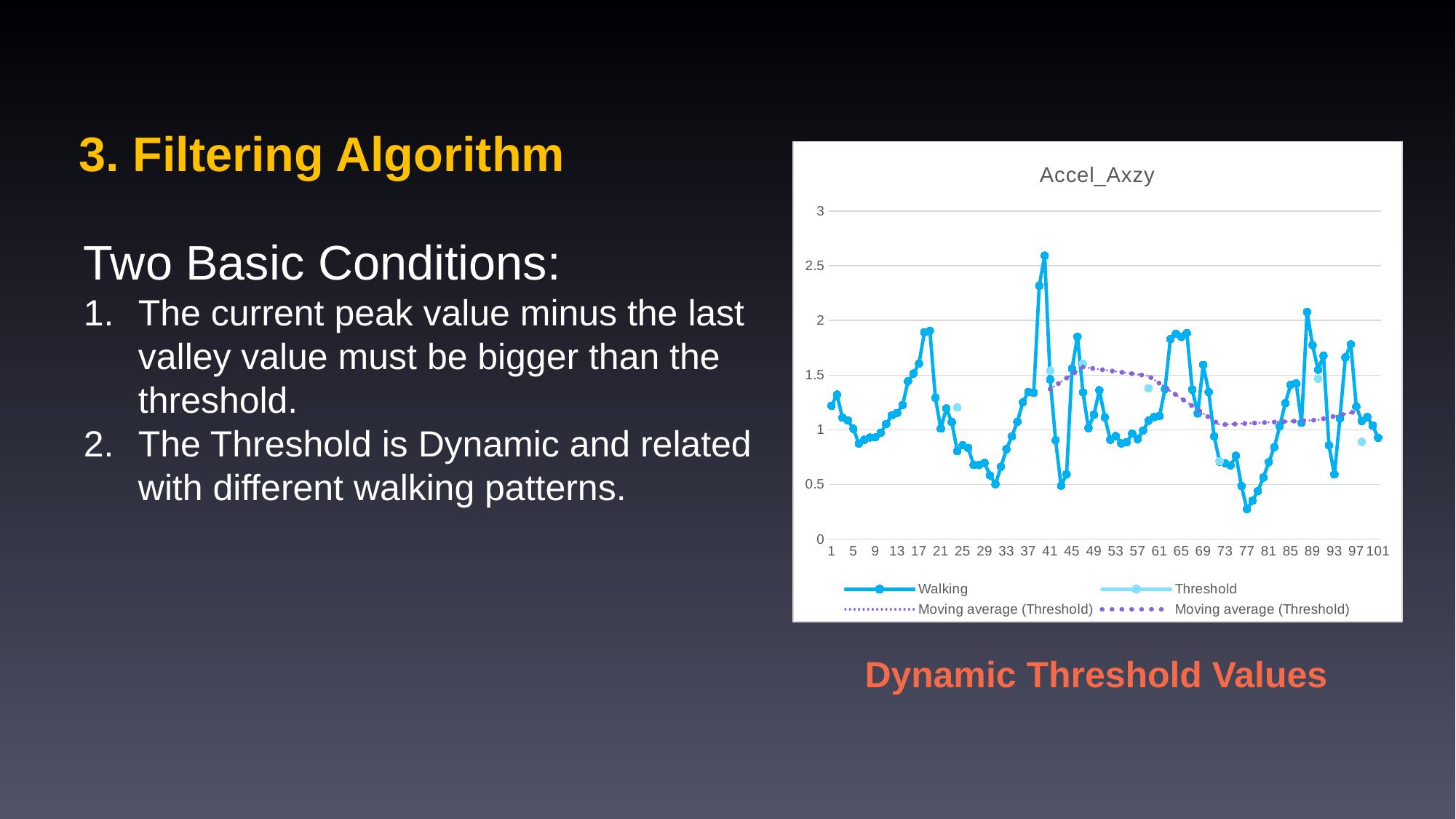

3. Filtering Algorithm

### Chart: Accel_Axzy

| Category | Walking  | Threshold |
|---|---|---|
Two Basic Conditions:
The current peak value minus the last valley value must be bigger than the threshold.
The Threshold is Dynamic and related with different walking patterns.
Dynamic Threshold Values